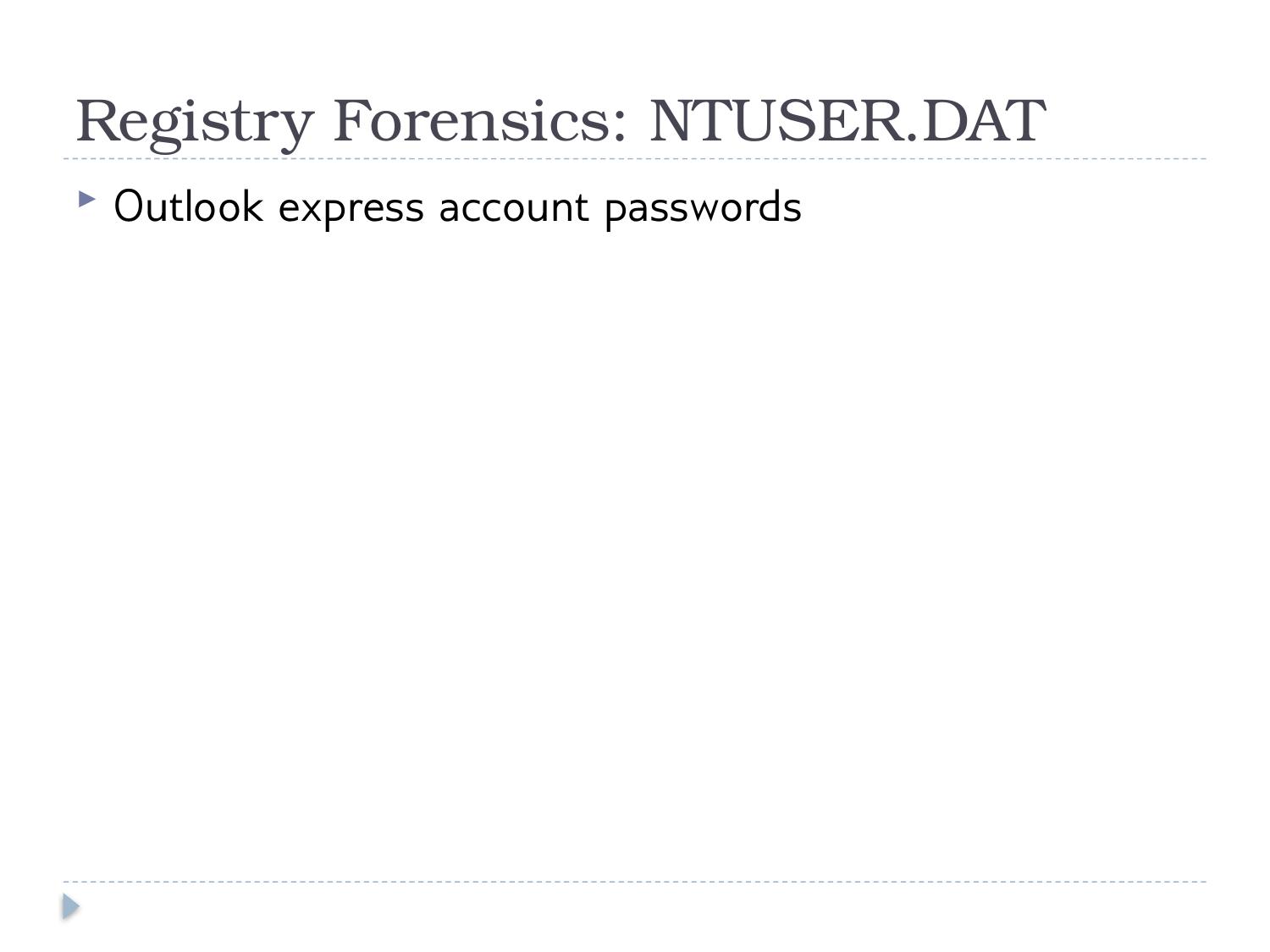

# Registry Forensics: NTUSER.DAT
Outlook express account passwords